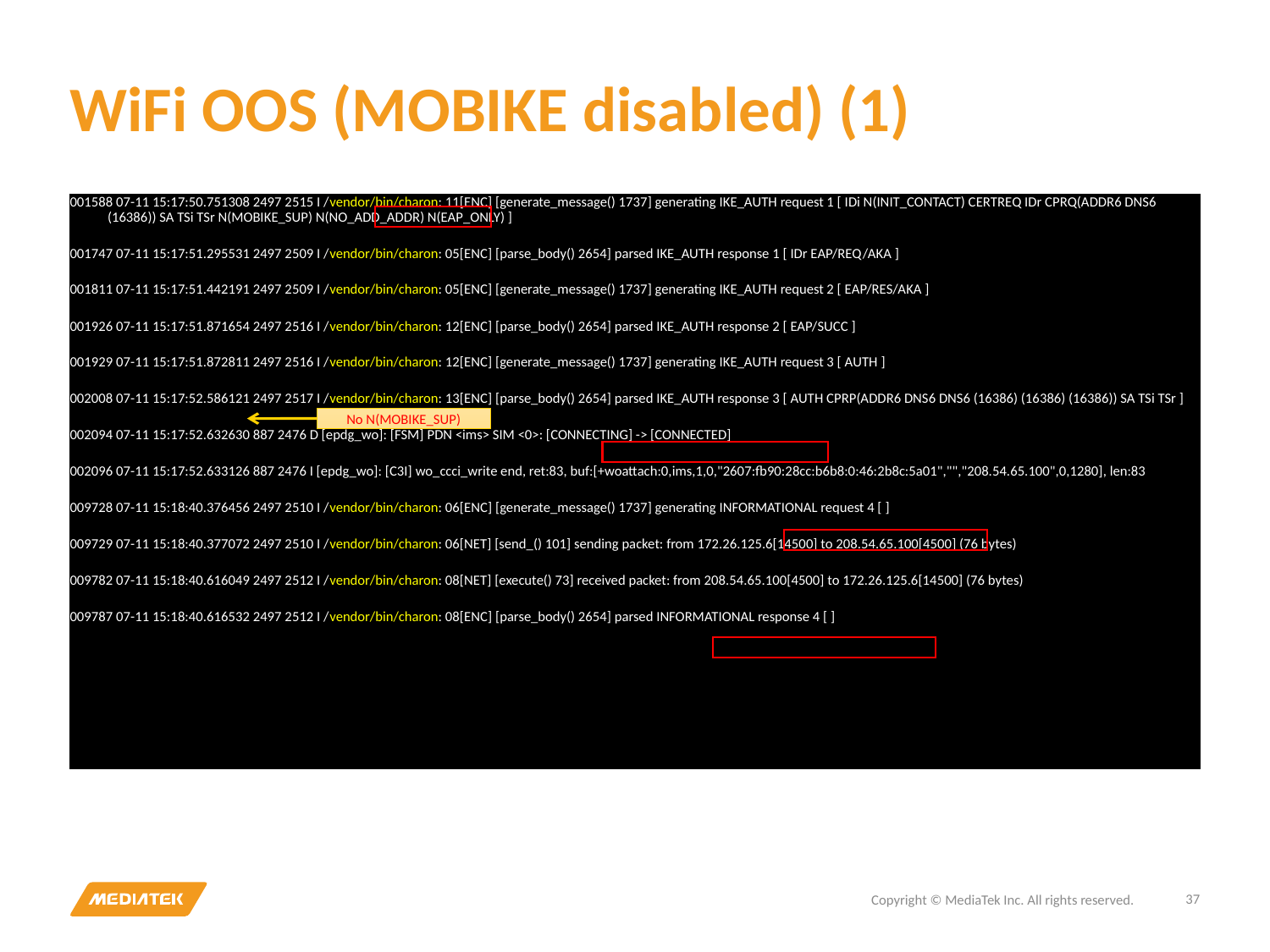

# WiFi OOS (MOBIKE disabled) (1)
001588 07-11 15:17:50.751308 2497 2515 I /vendor/bin/charon: 11[ENC] [generate_message() 1737] generating IKE_AUTH request 1 [ IDi N(INIT_CONTACT) CERTREQ IDr CPRQ(ADDR6 DNS6 (16386)) SA TSi TSr N(MOBIKE_SUP) N(NO_ADD_ADDR) N(EAP_ONLY) ]
001747 07-11 15:17:51.295531 2497 2509 I /vendor/bin/charon: 05[ENC] [parse_body() 2654] parsed IKE_AUTH response 1 [ IDr EAP/REQ/AKA ]
001811 07-11 15:17:51.442191 2497 2509 I /vendor/bin/charon: 05[ENC] [generate_message() 1737] generating IKE_AUTH request 2 [ EAP/RES/AKA ]
001926 07-11 15:17:51.871654 2497 2516 I /vendor/bin/charon: 12[ENC] [parse_body() 2654] parsed IKE_AUTH response 2 [ EAP/SUCC ]
001929 07-11 15:17:51.872811 2497 2516 I /vendor/bin/charon: 12[ENC] [generate_message() 1737] generating IKE_AUTH request 3 [ AUTH ]
002008 07-11 15:17:52.586121 2497 2517 I /vendor/bin/charon: 13[ENC] [parse_body() 2654] parsed IKE_AUTH response 3 [ AUTH CPRP(ADDR6 DNS6 DNS6 (16386) (16386) (16386)) SA TSi TSr ]
002094 07-11 15:17:52.632630 887 2476 D [epdg_wo]: [FSM] PDN <ims> SIM <0>: [CONNECTING] -> [CONNECTED]
002096 07-11 15:17:52.633126 887 2476 I [epdg_wo]: [C3I] wo_ccci_write end, ret:83, buf:[+woattach:0,ims,1,0,"2607:fb90:28cc:b6b8:0:46:2b8c:5a01","","208.54.65.100",0,1280], len:83
009728 07-11 15:18:40.376456 2497 2510 I /vendor/bin/charon: 06[ENC] [generate_message() 1737] generating INFORMATIONAL request 4 [ ]
009729 07-11 15:18:40.377072 2497 2510 I /vendor/bin/charon: 06[NET] [send_() 101] sending packet: from 172.26.125.6[14500] to 208.54.65.100[4500] (76 bytes)
009782 07-11 15:18:40.616049 2497 2512 I /vendor/bin/charon: 08[NET] [execute() 73] received packet: from 208.54.65.100[4500] to 172.26.125.6[14500] (76 bytes)
009787 07-11 15:18:40.616532 2497 2512 I /vendor/bin/charon: 08[ENC] [parse_body() 2654] parsed INFORMATIONAL response 4 [ ]

No N(MOBIKE_SUP)

37
Copyright © MediaTek Inc. All rights reserved.